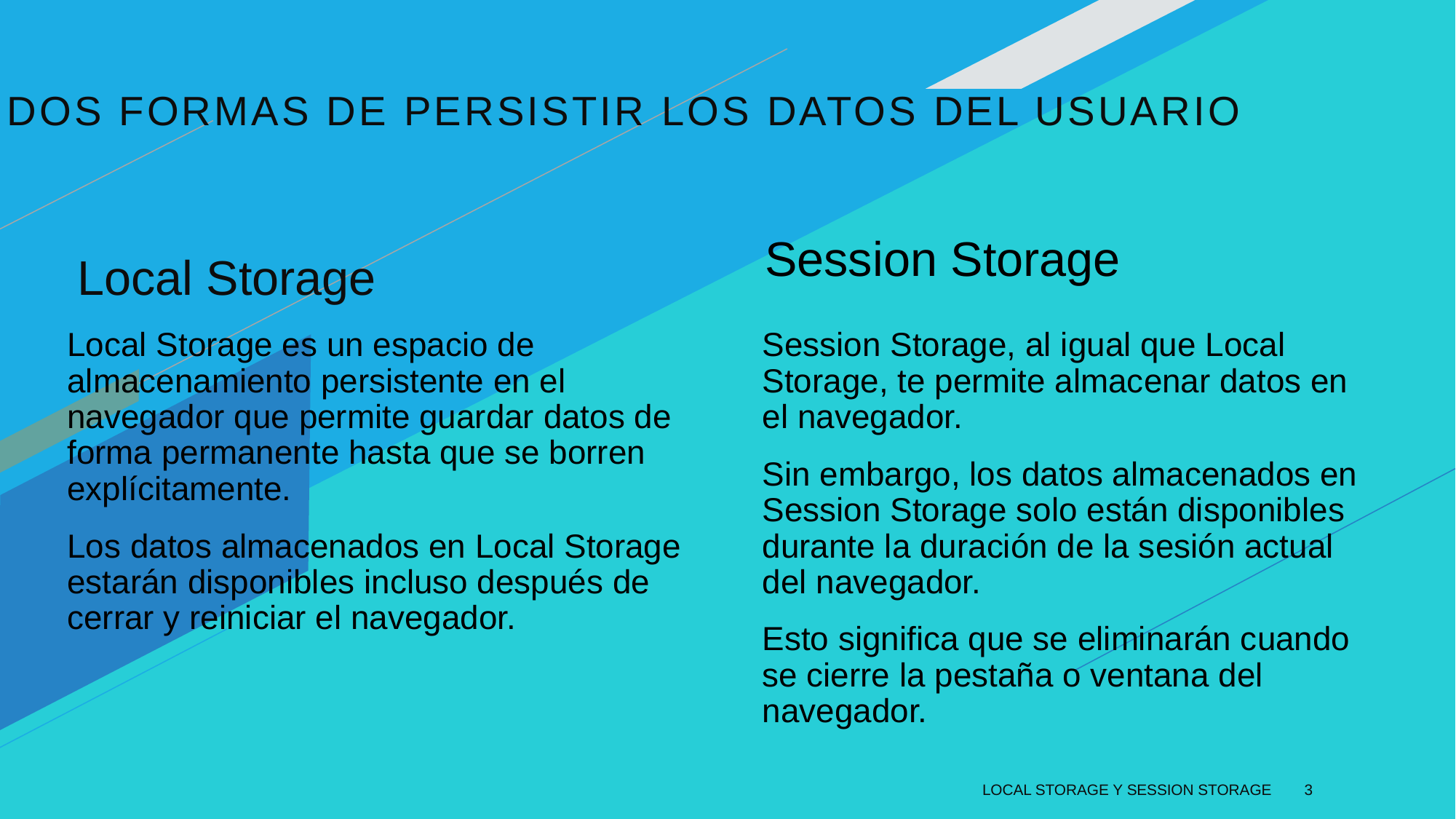

# Dos formas de persistir los datos del usuario
Local Storage
Session Storage
Local Storage es un espacio de almacenamiento persistente en el navegador que permite guardar datos de forma permanente hasta que se borren explícitamente.
Los datos almacenados en Local Storage estarán disponibles incluso después de cerrar y reiniciar el navegador.
Session Storage, al igual que Local Storage, te permite almacenar datos en el navegador.
Sin embargo, los datos almacenados en Session Storage solo están disponibles durante la duración de la sesión actual del navegador.
Esto significa que se eliminarán cuando se cierre la pestaña o ventana del navegador.
Local Storage y Session Storage
3